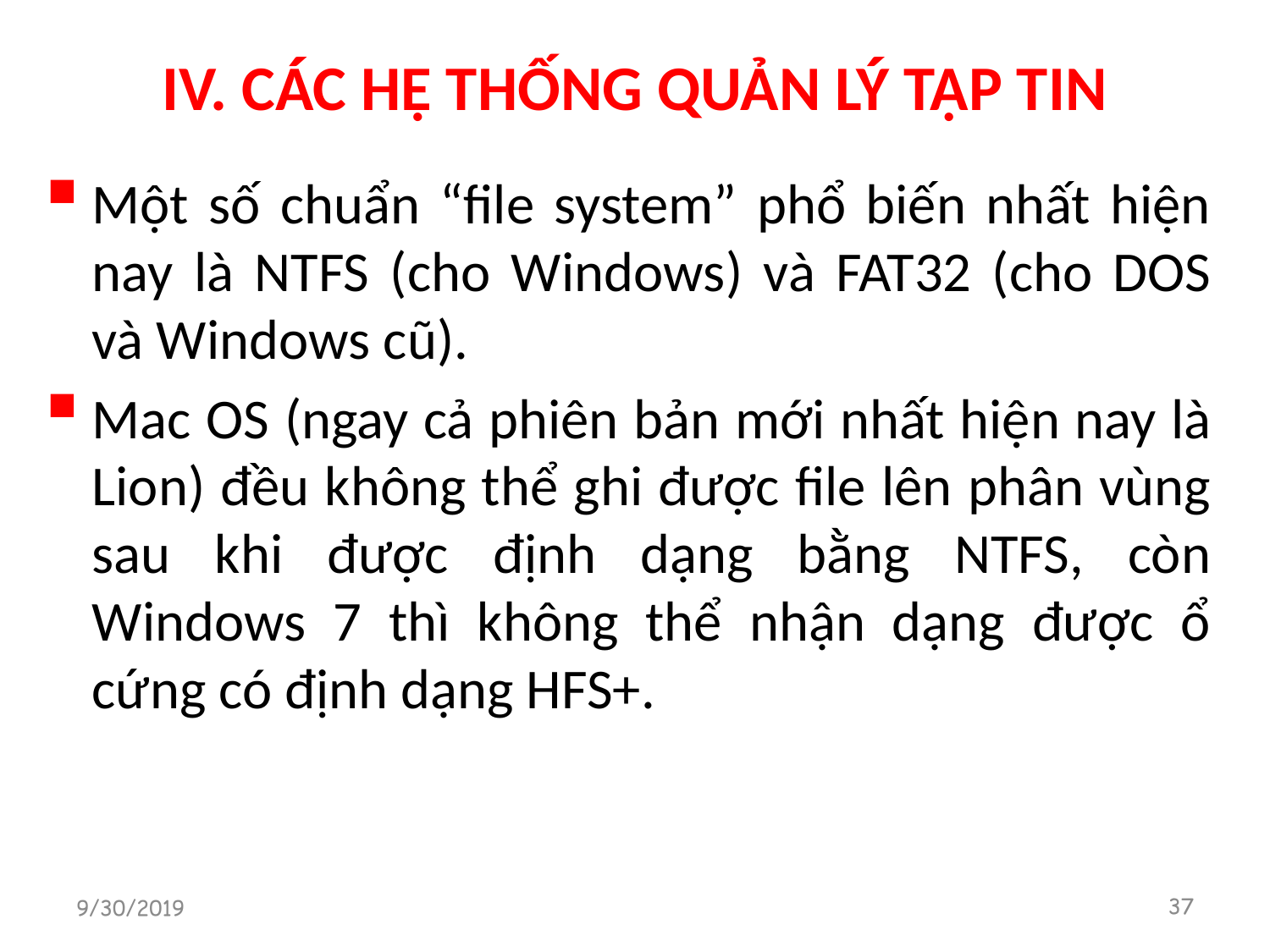

# IV. CÁC HỆ THỐNG QUẢN LÝ TẬP TIN
Một số chuẩn “file system” phổ biến nhất hiện nay là NTFS (cho Windows) và FAT32 (cho DOS và Windows cũ).
Mac OS (ngay cả phiên bản mới nhất hiện nay là Lion) đều không thể ghi được file lên phân vùng sau khi được định dạng bằng NTFS, còn Windows 7 thì không thể nhận dạng được ổ cứng có định dạng HFS+.
9/30/2019
37